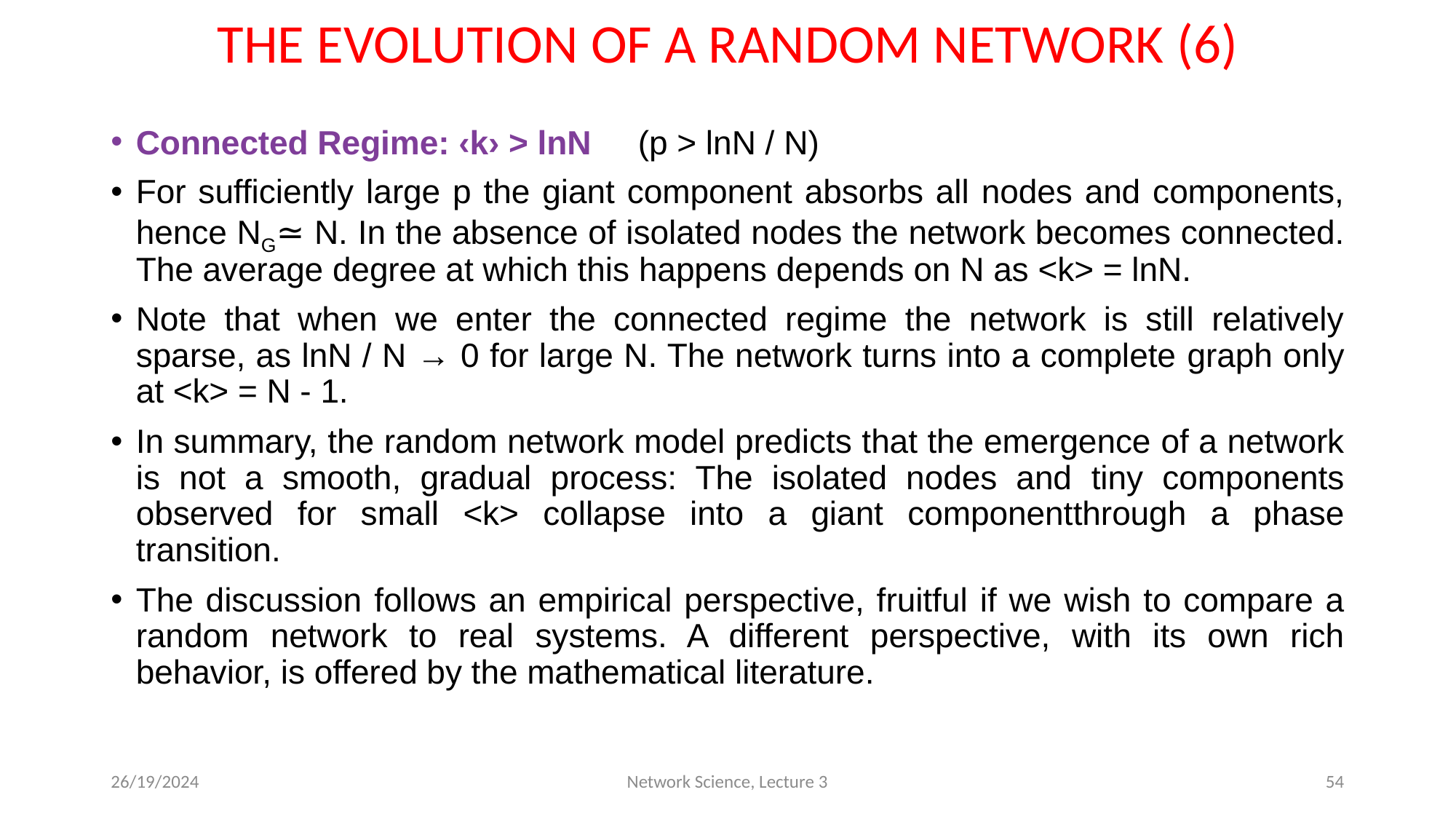

# THE EVOLUTION OF A RANDOM NETWORK (6)
Connected Regime: ‹k› > lnN 		(p > lnN / N)
For sufficiently large p the giant component absorbs all nodes and components, hence NG≃ N. In the absence of isolated nodes the network becomes connected. The average degree at which this happens depends on N as <k> = lnN.
Note that when we enter the connected regime the network is still relatively sparse, as lnN / N → 0 for large N. The network turns into a complete graph only at <k> = N - 1.
In summary, the random network model predicts that the emergence of a network is not a smooth, gradual process: The isolated nodes and tiny components observed for small <k> collapse into a giant componentthrough a phase transition.
The discussion follows an empirical perspective, fruitful if we wish to compare a random network to real systems. A different perspective, with its own rich behavior, is offered by the mathematical literature.
26/19/2024
Network Science, Lecture 3
54